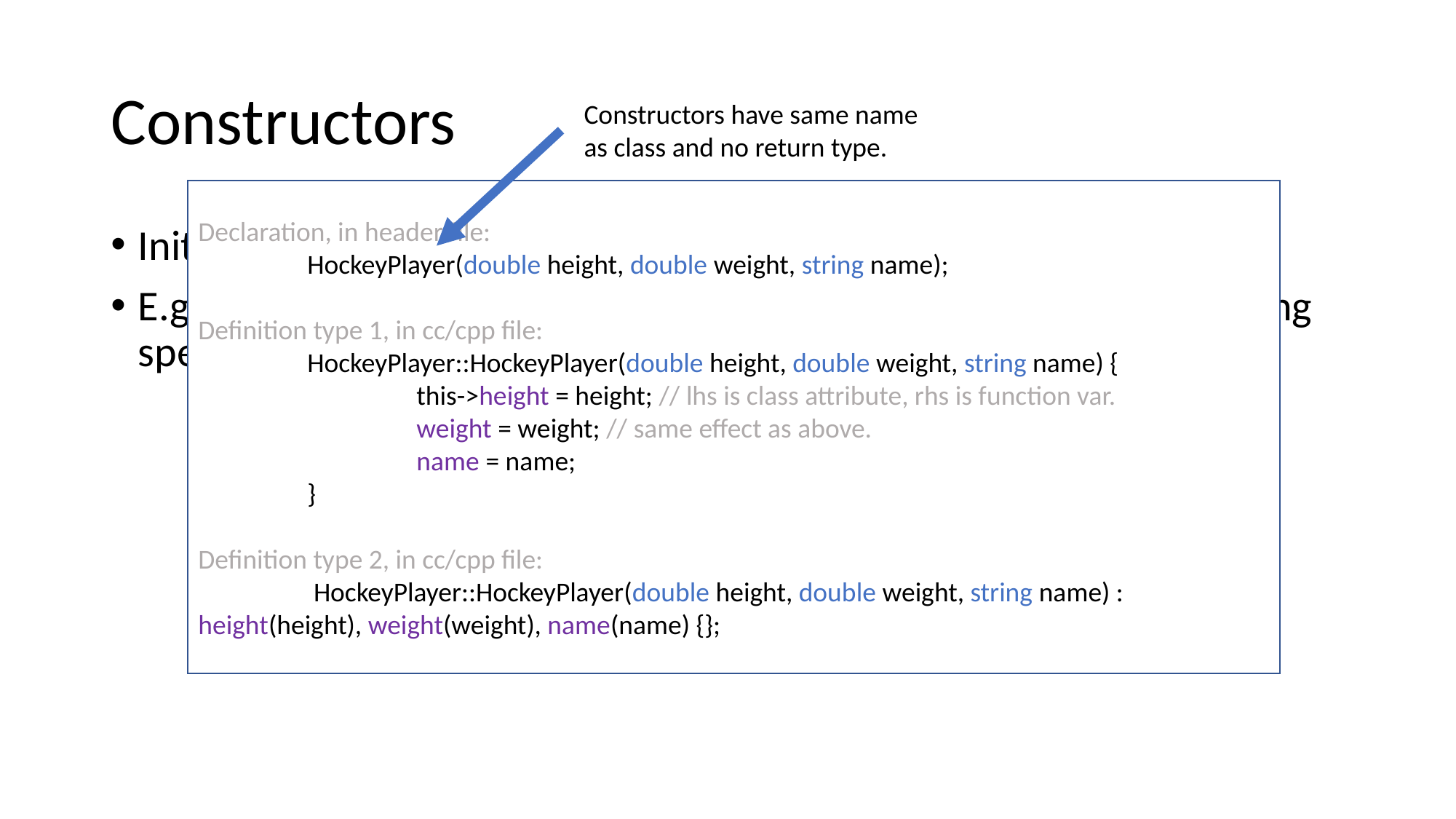

# Constructors
Constructors have same name
as class and no return type.
Declaration, in header file:
	HockeyPlayer(double height, double weight, string name);

Definition type 1, in cc/cpp file:
	HockeyPlayer::HockeyPlayer(double height, double weight, string name) {
		this->height = height; // lhs is class attribute, rhs is function var.
		weight = weight; // same effect as above.
		name = name;
	}

Definition type 2, in cc/cpp file:
	 HockeyPlayer::HockeyPlayer(double height, double weight, string name) : height(height), weight(weight), name(name) {};
Initialize an object of a given class at its creation.
E.g. takes as arguments and sets player’s height, weight, max skating speed, etc.